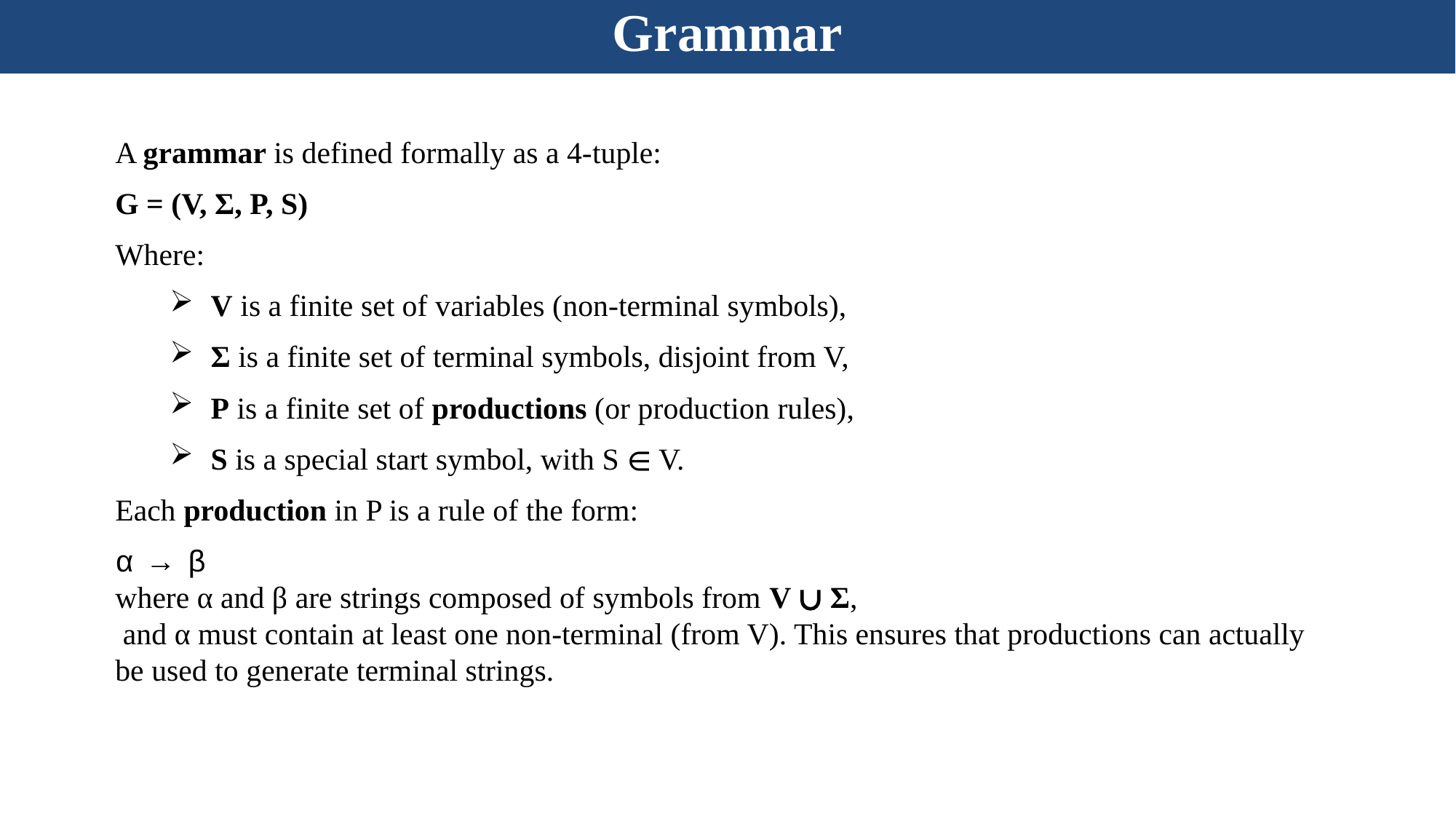

Grammar

A grammar is defined formally as a 4-tuple:
G = (V, Σ, P, S)
Where:
V is a finite set of variables (non-terminal symbols),
Σ is a finite set of terminal symbols, disjoint from V,
P is a finite set of productions (or production rules),
S is a special start symbol, with S ∈ V.
Each production in P is a rule of the form:
α → β
where α and β are strings composed of symbols from V ∪ Σ,
 and α must contain at least one non-terminal (from V). This ensures that productions can actually be used to generate terminal strings.